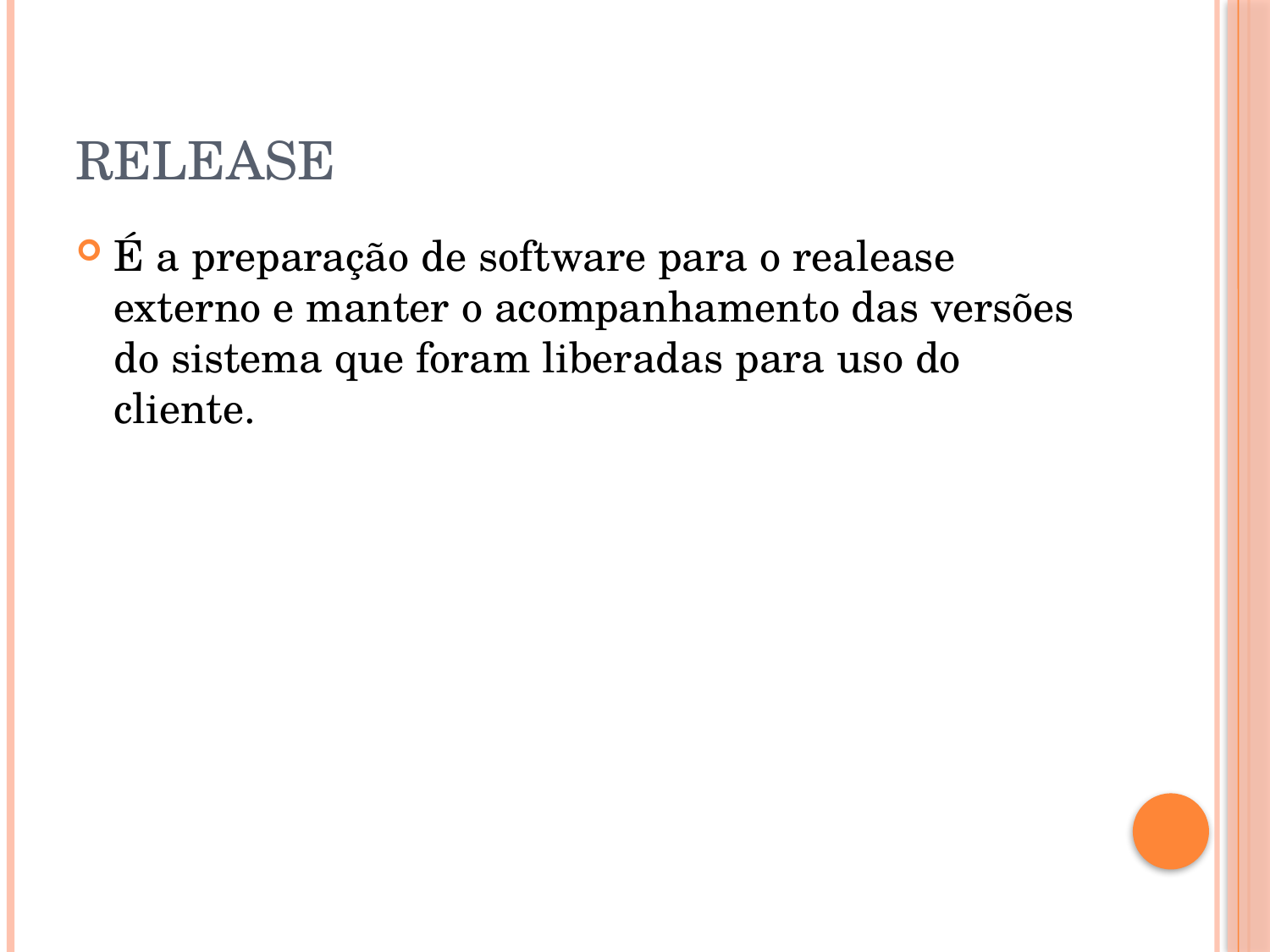

# Release
É a preparação de software para o realease externo e manter o acompanhamento das versões do sistema que foram liberadas para uso do cliente.